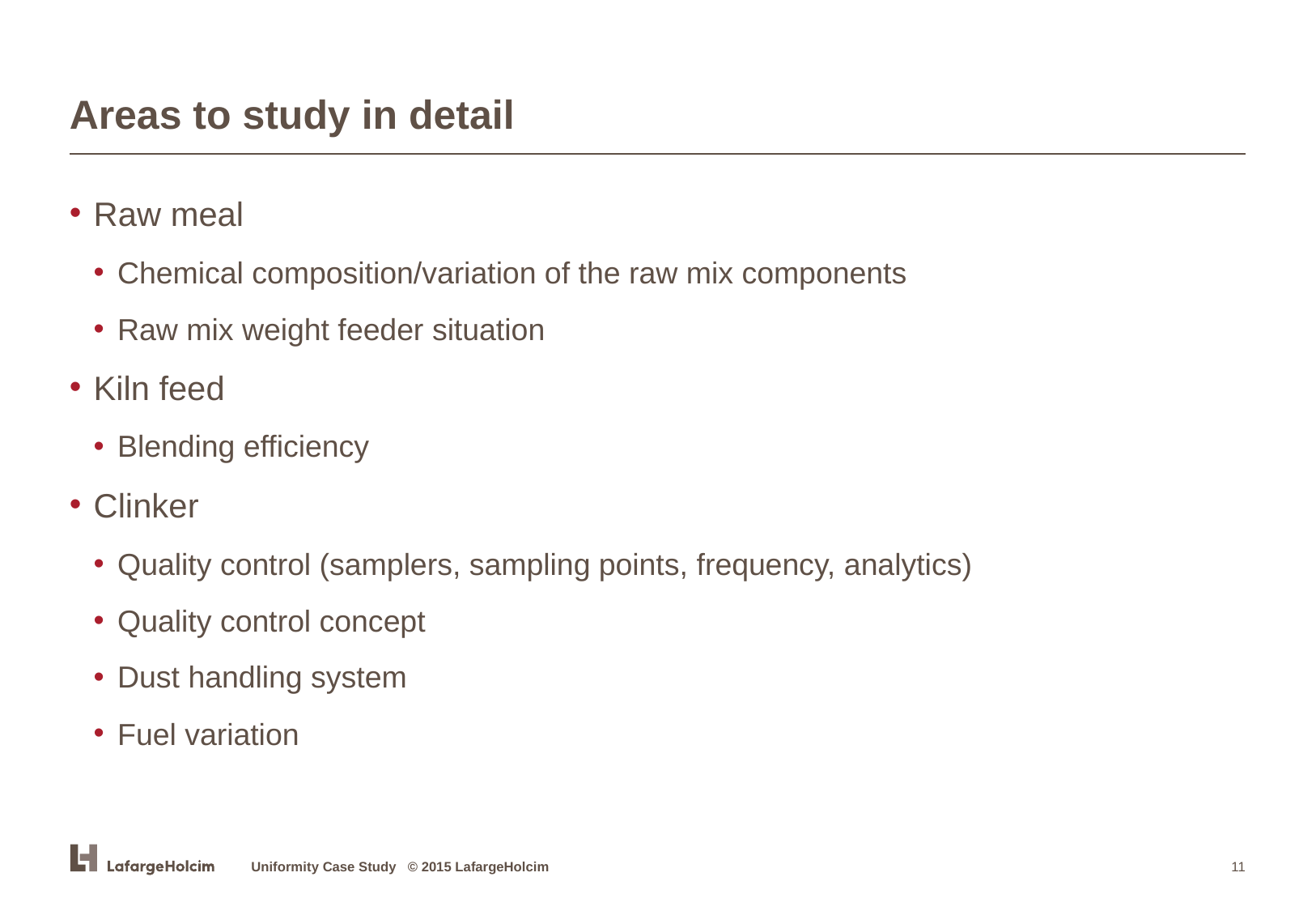

# Areas to study in detail
Raw meal
Chemical composition/variation of the raw mix components
Raw mix weight feeder situation
Kiln feed
Blending efficiency
Clinker
Quality control (samplers, sampling points, frequency, analytics)
Quality control concept
Dust handling system
Fuel variation
Uniformity Case Study   © 2015 LafargeHolcim
11